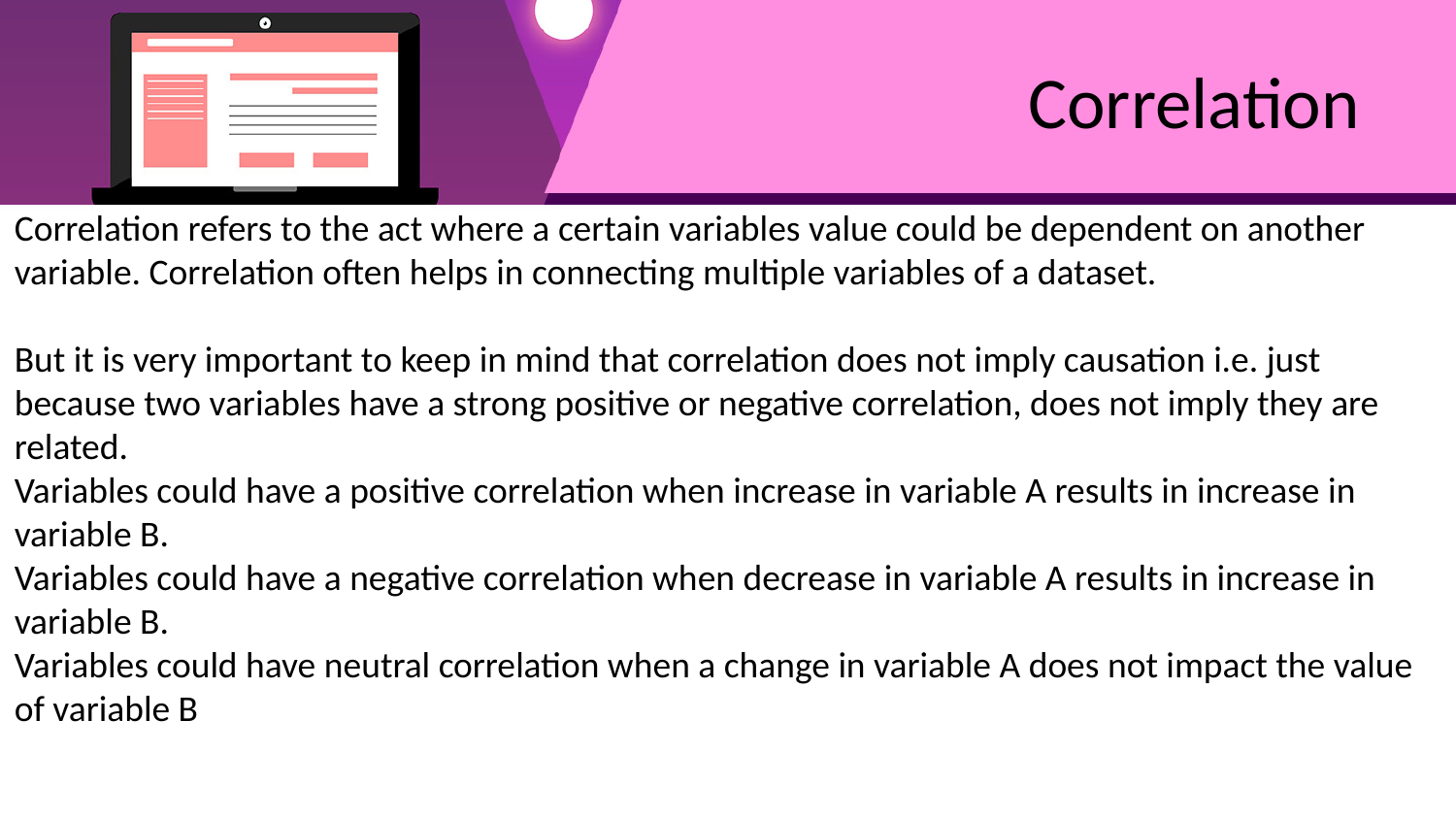

# Correlation
Correlation refers to the act where a certain variables value could be dependent on another variable. Correlation often helps in connecting multiple variables of a dataset.

But it is very important to keep in mind that correlation does not imply causation i.e. just because two variables have a strong positive or negative correlation, does not imply they are related.
Variables could have a positive correlation when increase in variable A results in increase in variable B.
Variables could have a negative correlation when decrease in variable A results in increase in variable B.
Variables could have neutral correlation when a change in variable A does not impact the value of variable B